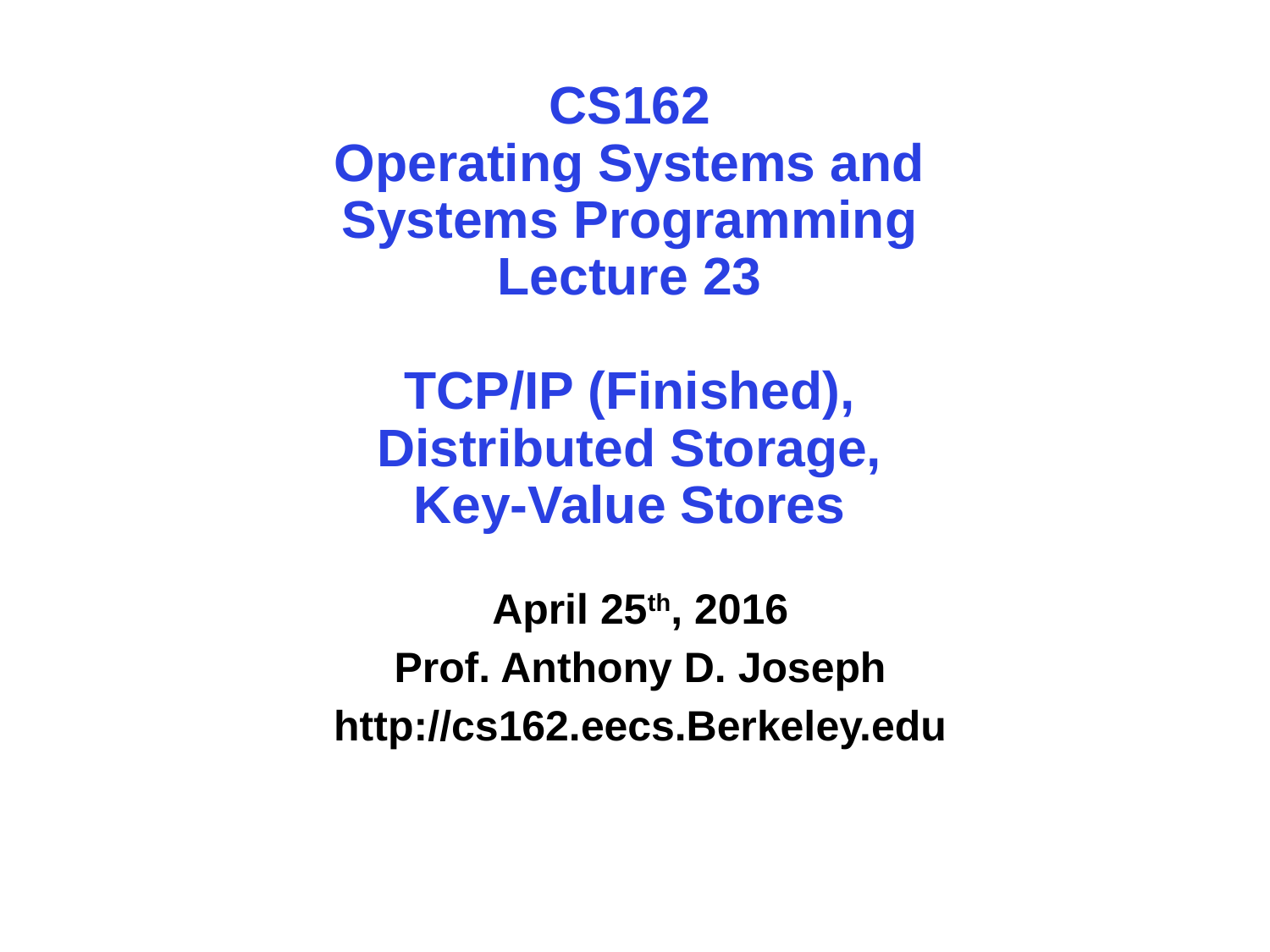

# CS162 Operating Systems and Systems Programming Lecture 23 TCP/IP (Finished), Distributed Storage, Key-Value Stores
April 25th, 2016
Prof. Anthony D. Joseph
http://cs162.eecs.Berkeley.edu